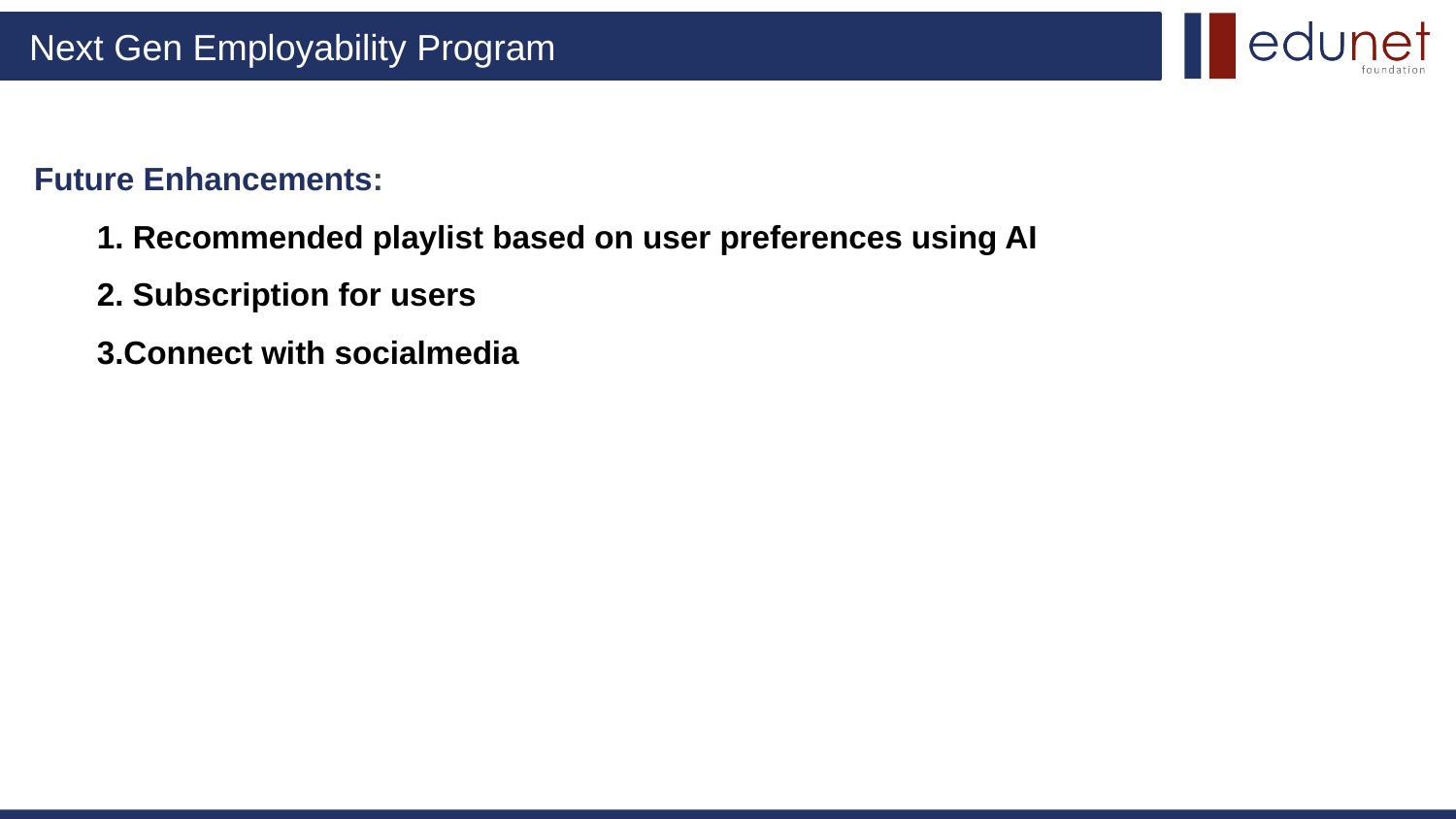

# Future Enhancements: 1. Recommended playlist based on user preferences using AI 2. Subscription for users 3.Connect with socialmedia